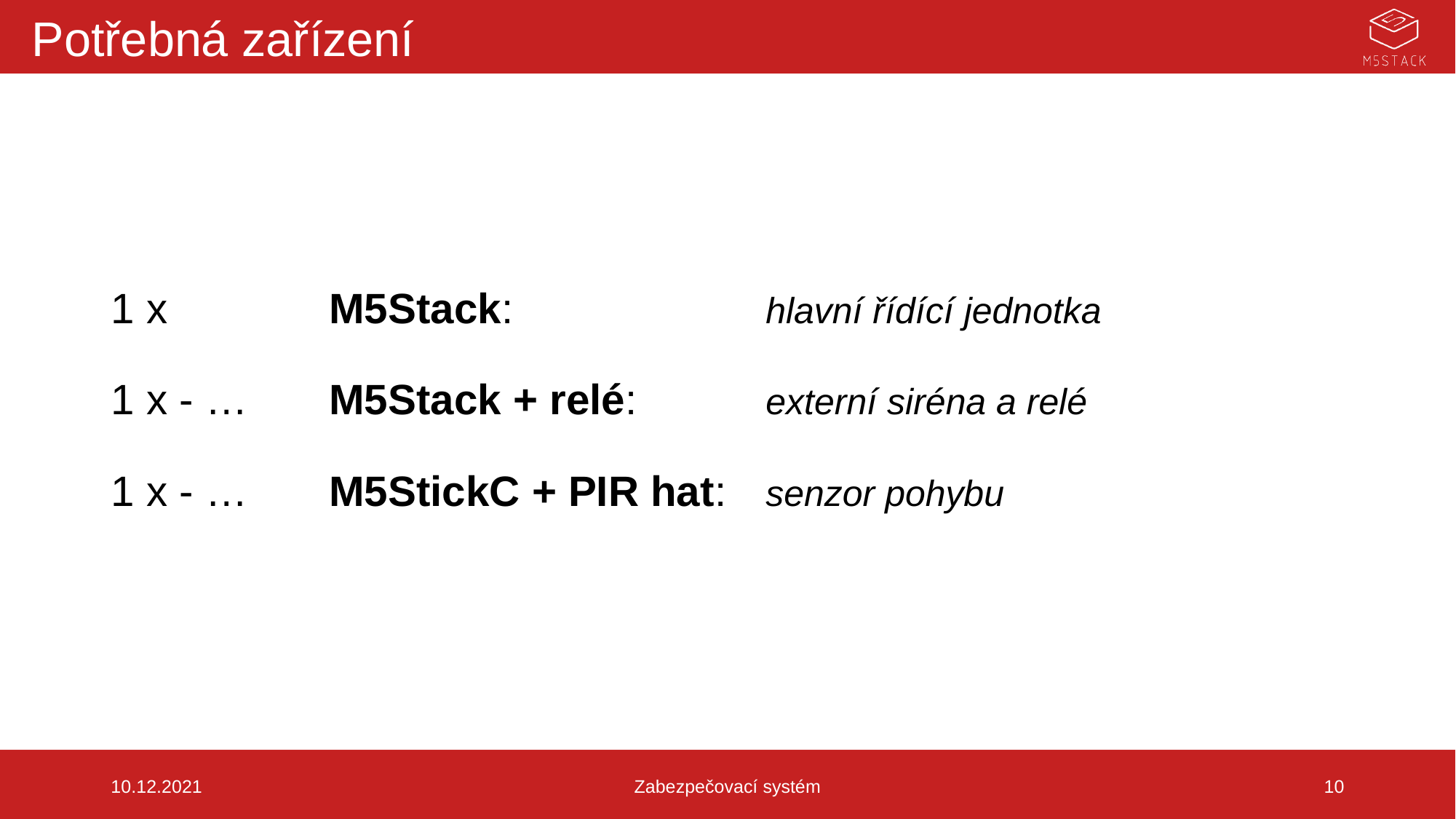

# Potřebná zařízení
1 x		M5Stack:			hlavní řídící jednotka
1 x - …	M5Stack + relé:		externí siréna a relé
1 x - … 	M5StickC + PIR hat:	senzor pohybu
10.12.2021
Zabezpečovací systém
10